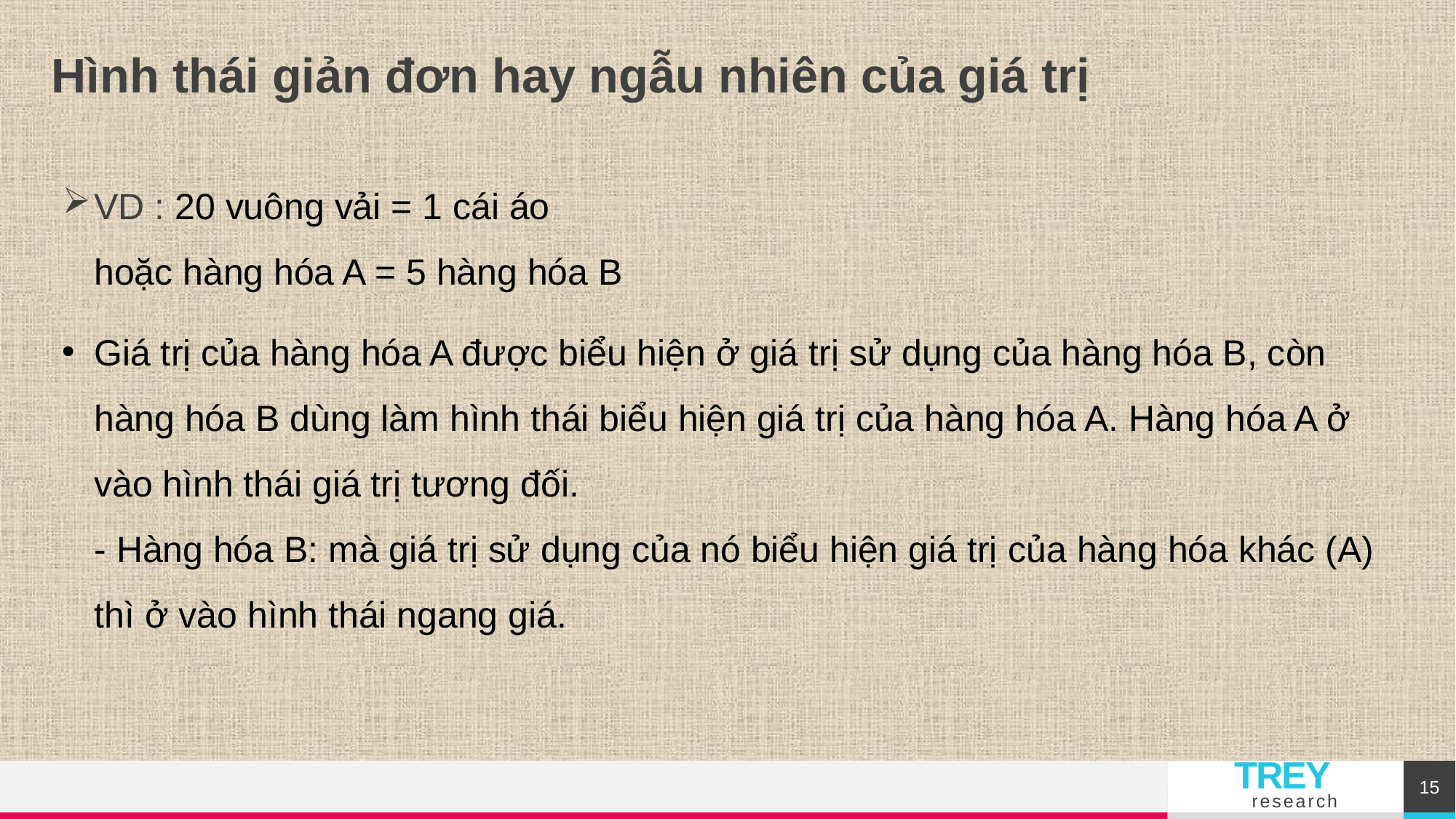

# Hình thái giản đơn hay ngẫu nhiên của giá trị
VD : 20 vuông vải = 1 cái áo
hoặc hàng hóa A = 5 hàng hóa B
Giá trị của hàng hóa A được biểu hiện ở giá trị sử dụng của hàng hóa B, còn hàng hóa B dùng làm hình thái biểu hiện giá trị của hàng hóa A. Hàng hóa A ở vào hình thái giá trị tương đối.
- Hàng hóa B: mà giá trị sử dụng của nó biểu hiện giá trị của hàng hóa khác (A) thì ở vào hình thái ngang giá.
15